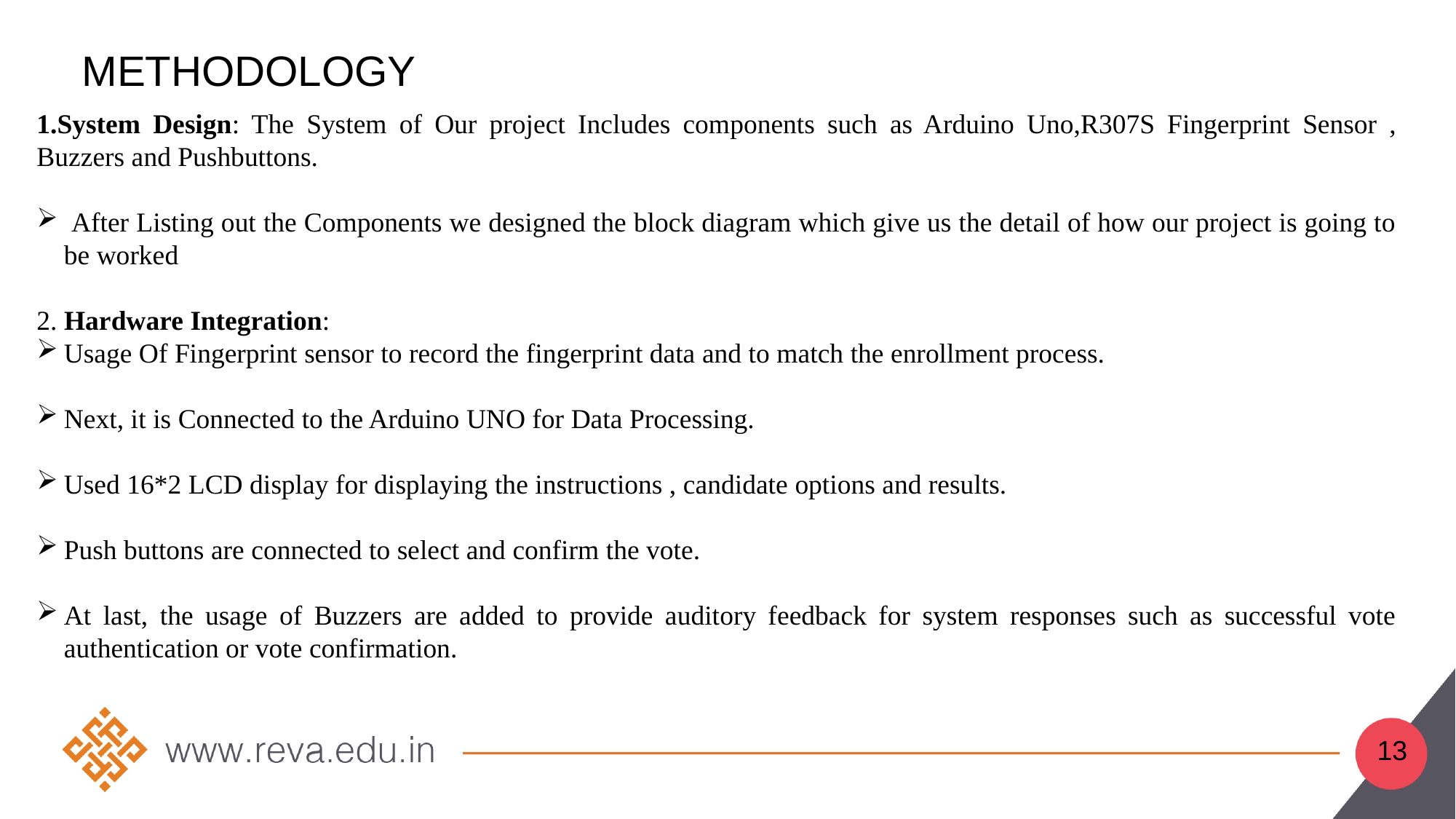

# Methodology
1.System Design: The System of Our project Includes components such as Arduino Uno,R307S Fingerprint Sensor , Buzzers and Pushbuttons.

 After Listing out the Components we designed the block diagram which give us the detail of how our project is going to be worked

2. Hardware Integration:
Usage Of Fingerprint sensor to record the fingerprint data and to match the enrollment process.

Next, it is Connected to the Arduino UNO for Data Processing.

Used 16*2 LCD display for displaying the instructions , candidate options and results.

Push buttons are connected to select and confirm the vote.

At last, the usage of Buzzers are added to provide auditory feedback for system responses such as successful vote authentication or vote confirmation.

13